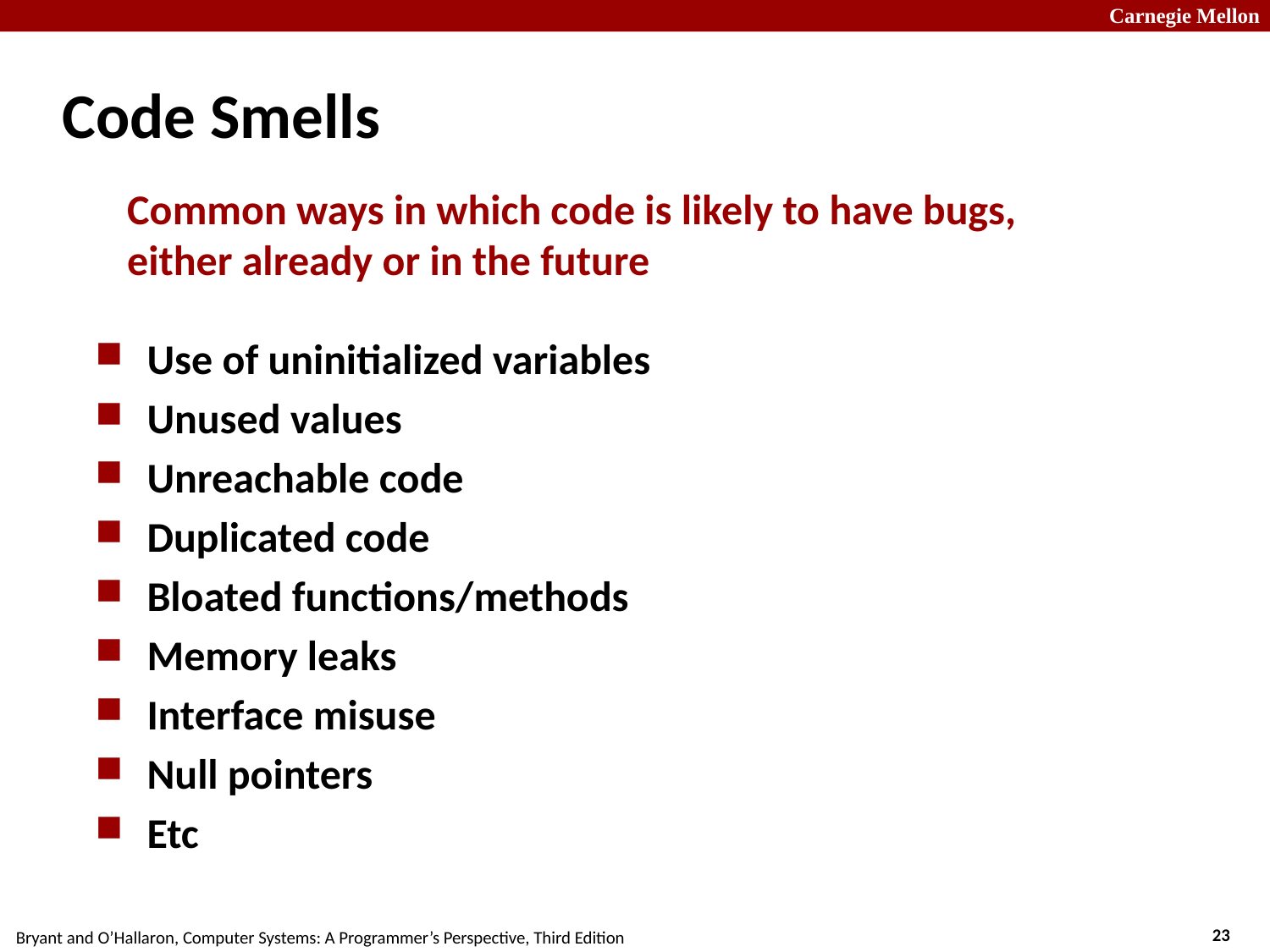

# Code Smells
Common ways in which code is likely to have bugs,
either already or in the future
Use of uninitialized variables
Unused values
Unreachable code
Duplicated code
Bloated functions/methods
Memory leaks
Interface misuse
Null pointers
Etc